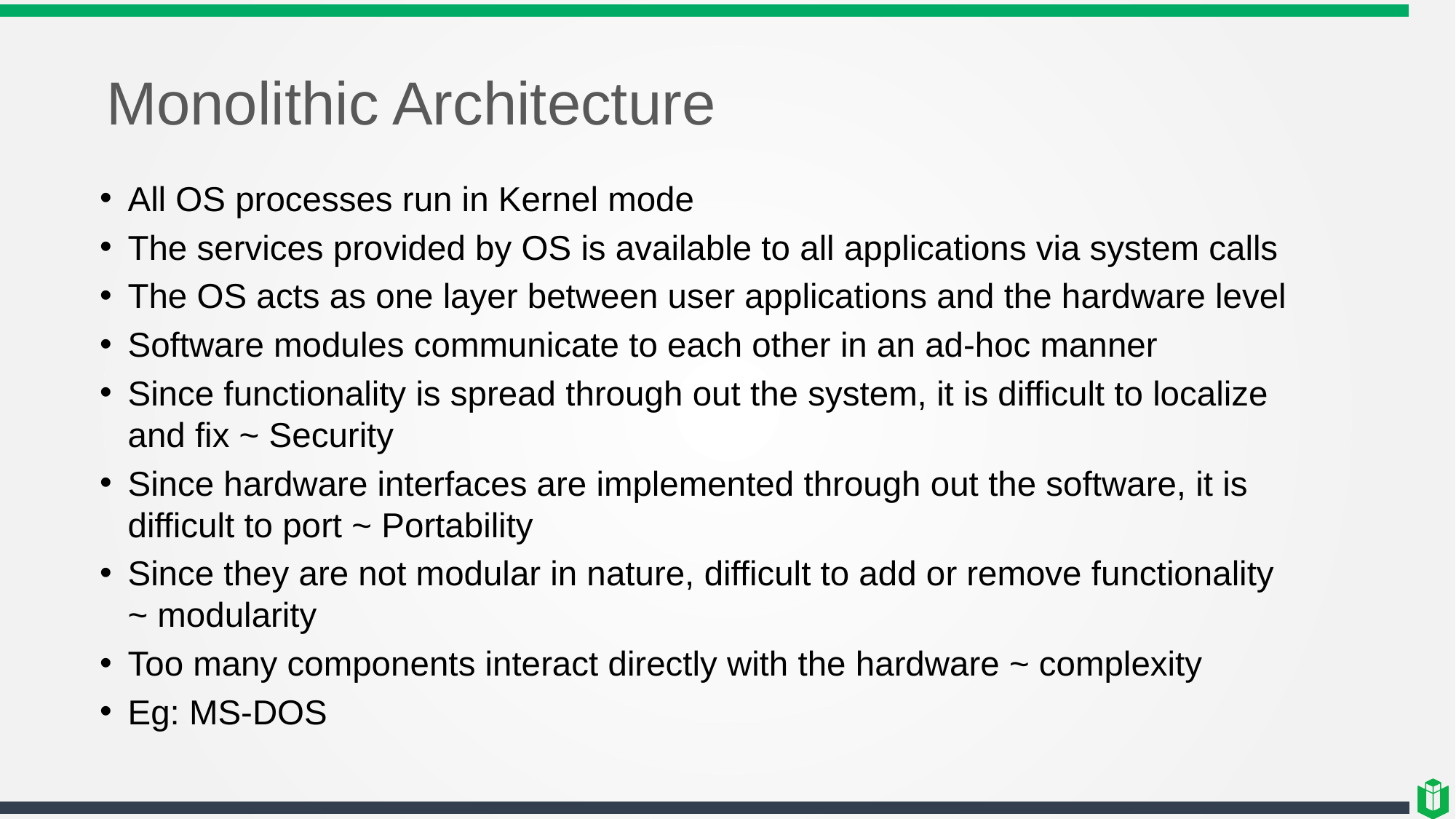

# Monolithic Architecture
All OS processes run in Kernel mode
The services provided by OS is available to all applications via system calls
The OS acts as one layer between user applications and the hardware level
Software modules communicate to each other in an ad-hoc manner
Since functionality is spread through out the system, it is difficult to localize and fix ~ Security
Since hardware interfaces are implemented through out the software, it is difficult to port ~ Portability
Since they are not modular in nature, difficult to add or remove functionality ~ modularity
Too many components interact directly with the hardware ~ complexity
Eg: MS-DOS